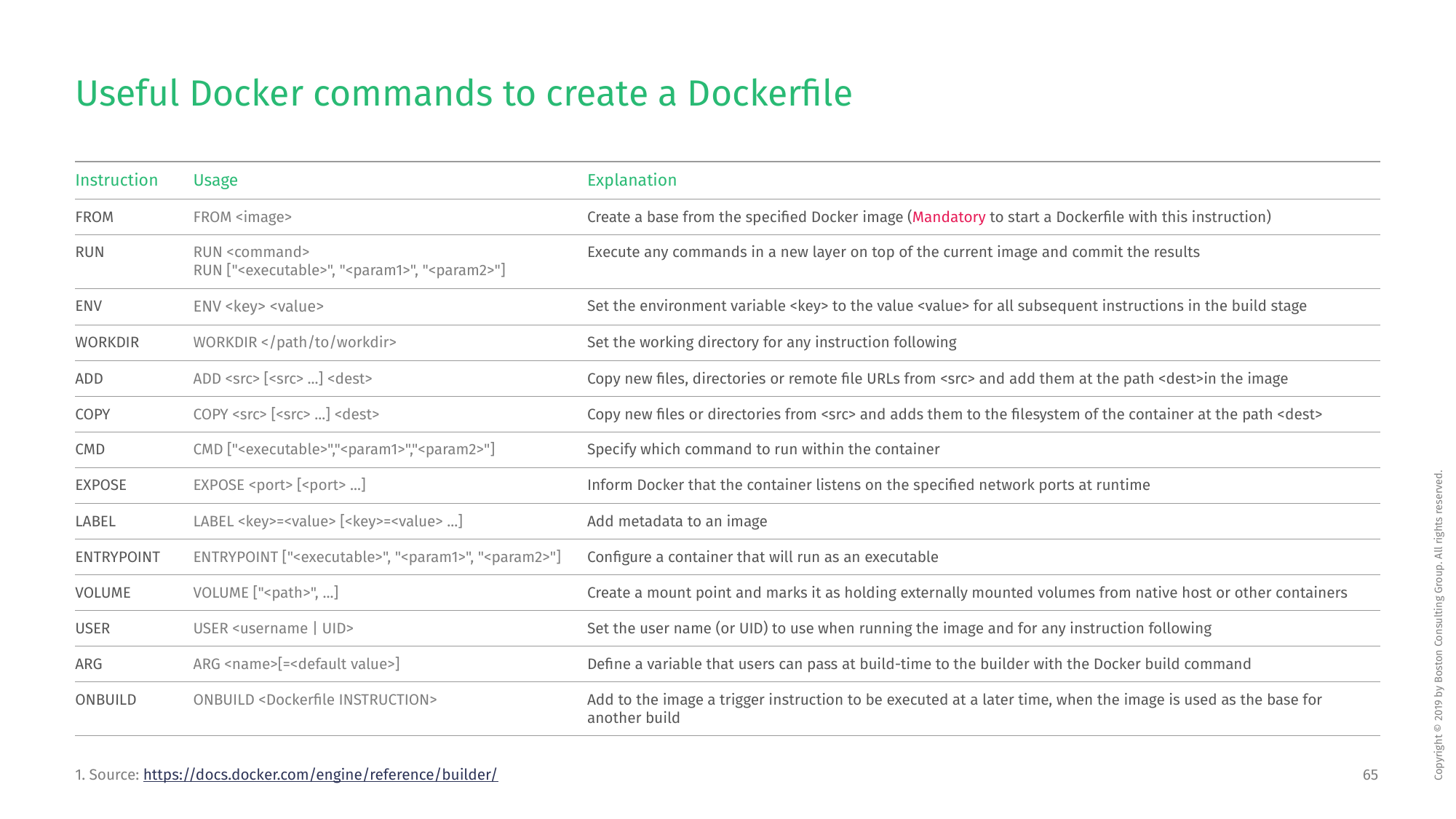

# Useful Docker commands to create a Dockerfile
| Instruction | Usage | Explanation |
| --- | --- | --- |
| FROM | FROM <image> | Create a base from the specified Docker image (Mandatory to start a Dockerfile with this instruction) |
| RUN | RUN <command> RUN ["<executable>", "<param1>", "<param2>"] | Execute any commands in a new layer on top of the current image and commit the results |
| ENV | ENV <key> <value> | Set the environment variable <key> to the value <value> for all subsequent instructions in the build stage |
| WORKDIR | WORKDIR </path/to/workdir> | Set the working directory for any instruction following |
| ADD | ADD <src> [<src> ...] <dest> | Copy new files, directories or remote file URLs from <src> and add them at the path <dest>in the image |
| COPY | COPY <src> [<src> ...] <dest> | Copy new files or directories from <src> and adds them to the filesystem of the container at the path <dest> |
| CMD | CMD ["<executable>","<param1>","<param2>"] | Specify which command to run within the container |
| EXPOSE | EXPOSE <port> [<port> ...] | Inform Docker that the container listens on the specified network ports at runtime |
| LABEL | LABEL <key>=<value> [<key>=<value> ...] | Add metadata to an image |
| ENTRYPOINT | ENTRYPOINT ["<executable>", "<param1>", "<param2>"] | Configure a container that will run as an executable |
| VOLUME | VOLUME ["<path>", ...] | Create a mount point and marks it as holding externally mounted volumes from native host or other containers |
| USER | USER <username | UID> | Set the user name (or UID) to use when running the image and for any instruction following |
| ARG | ARG <name>[=<default value>] | Define a variable that users can pass at build-time to the builder with the Docker build command |
| ONBUILD | ONBUILD <Dockerfile INSTRUCTION> | Add to the image a trigger instruction to be executed at a later time, when the image is used as the base for another build |
1. Source: https://docs.docker.com/engine/reference/builder/